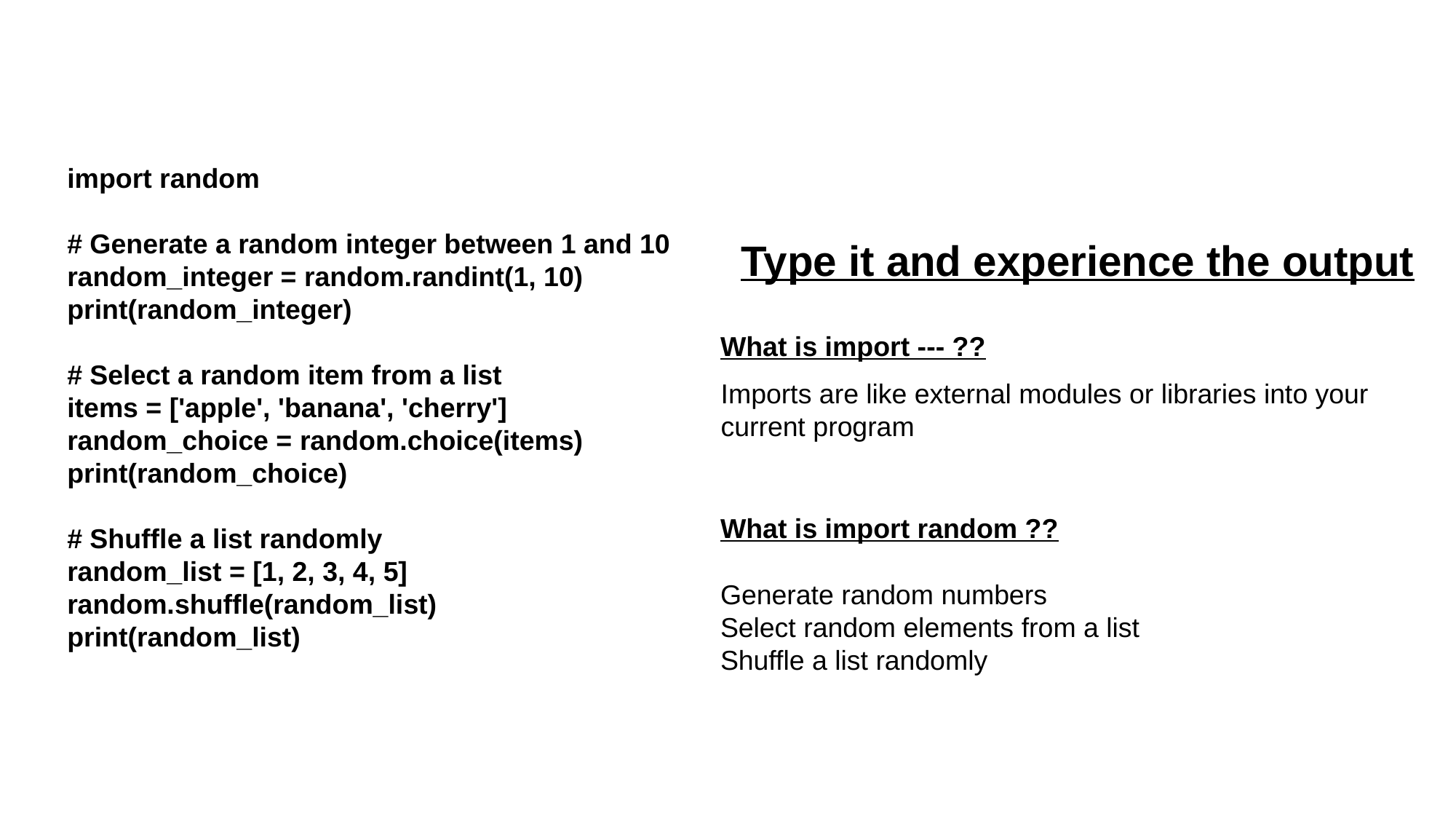

import random

# Generate a random integer between 1 and 10
random_integer = random.randint(1, 10)
print(random_integer)

# Select a random item from a list
items = ['apple', 'banana', 'cherry']
random_choice = random.choice(items)
print(random_choice)

# Shuffle a list randomly
random_list = [1, 2, 3, 4, 5]
random.shuffle(random_list)
print(random_list)
Type it and experience the output
What is import --- ??
Imports are like external modules or libraries into your current program
What is import random ??
Generate random numbers
Select random elements from a list
Shuffle a list randomly